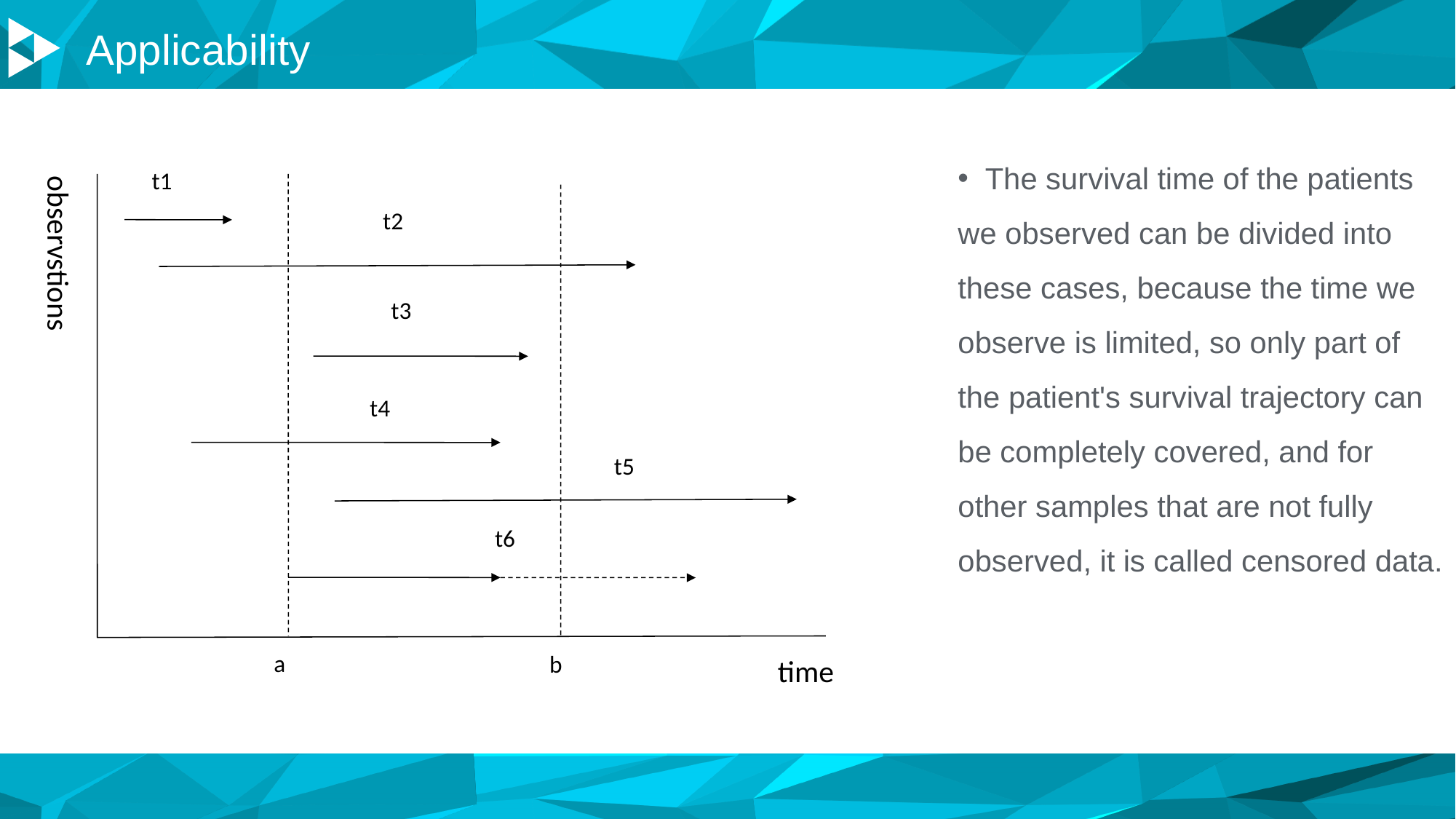

Applicability
  The survival time of the patients we observed can be divided into these cases, because the time we observe is limited, so only part of the patient's survival trajectory can be completely covered, and for other samples that are not fully observed, it is called censored data.

t1
observstions

t2

t3

t4

t5

t6

a
b
time